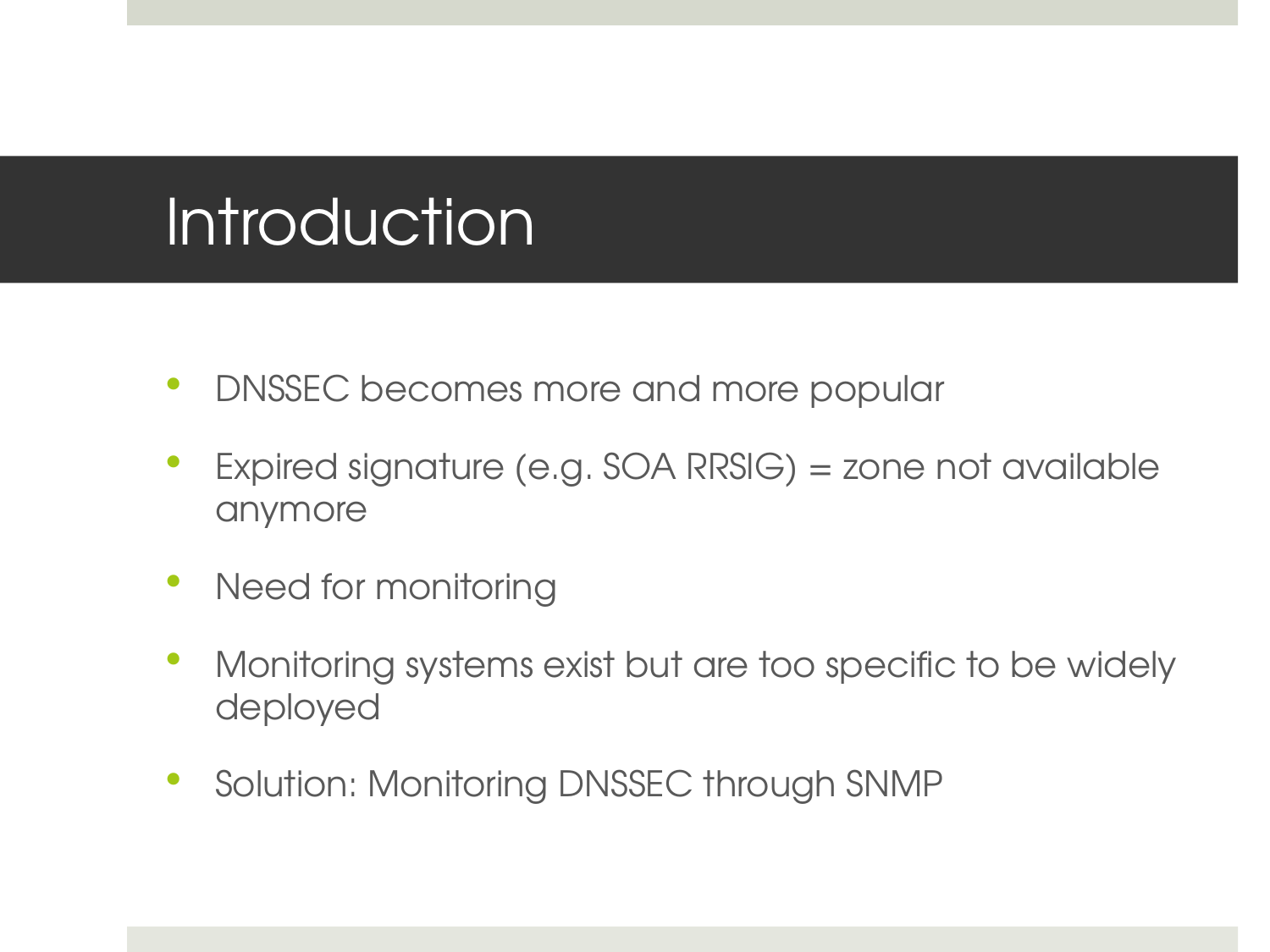

# Introduction
DNSSEC becomes more and more popular
Expired signature (e.g. SOA RRSIG) = zone not available anymore
Need for monitoring
Monitoring systems exist but are too specific to be widely deployed
Solution: Monitoring DNSSEC through SNMP